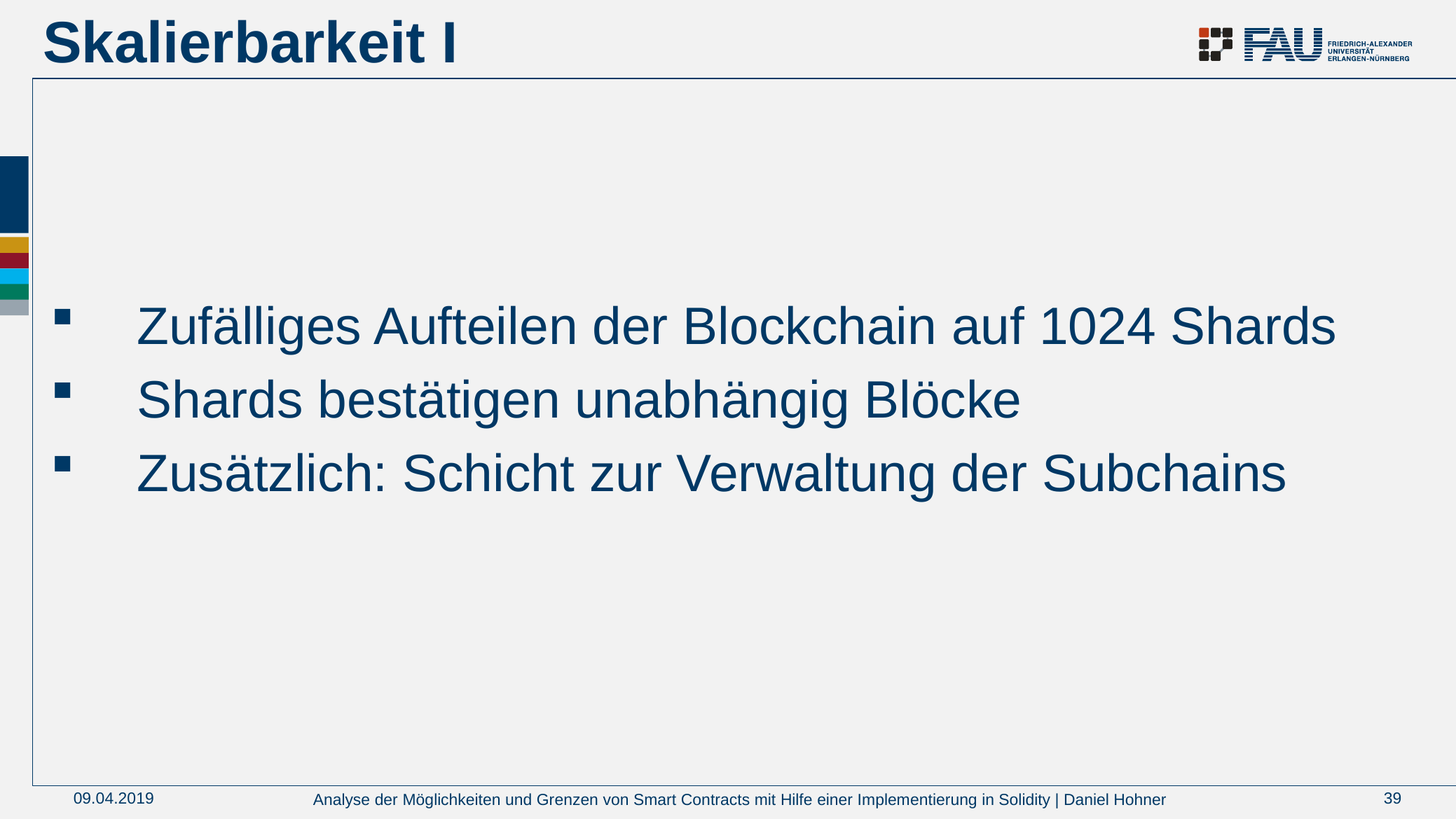

# Skalierbarkeit I
Zufälliges Aufteilen der Blockchain auf 1024 Shards
Shards bestätigen unabhängig Blöcke
Zusätzlich: Schicht zur Verwaltung der Subchains